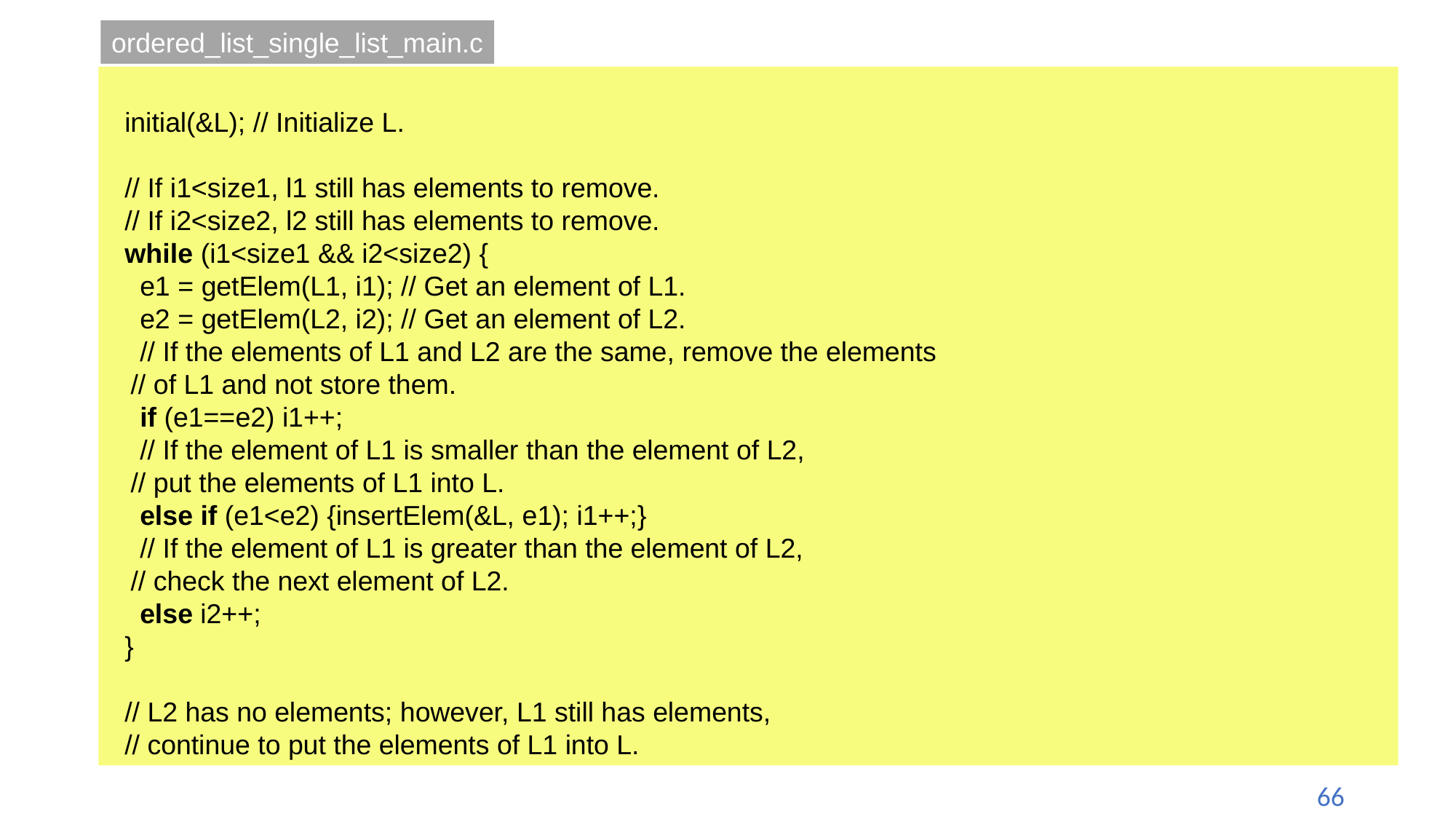

ordered_list_single_list_main.c

  initial(&L); // Initialize L.

  // If i1<size1, l1 still has elements to remove.
  // If i2<size2, l2 still has elements to remove.
  while (i1<size1 && i2<size2) {
    e1 = getElem(L1, i1); // Get an element of L1.
    e2 = getElem(L2, i2); // Get an element of L2.
    // If the elements of L1 and L2 are the same, remove the elements
	// of L1 and not store them.
    if (e1==e2) i1++;
    // If the element of L1 is smaller than the element of L2,
	// put the elements of L1 into L.
    else if (e1<e2) {insertElem(&L, e1); i1++;}
    // If the element of L1 is greater than the element of L2,
	// check the next element of L2.
    else i2++;
  }

  // L2 has no elements; however, L1 still has elements,
  // continue to put the elements of L1 into L.